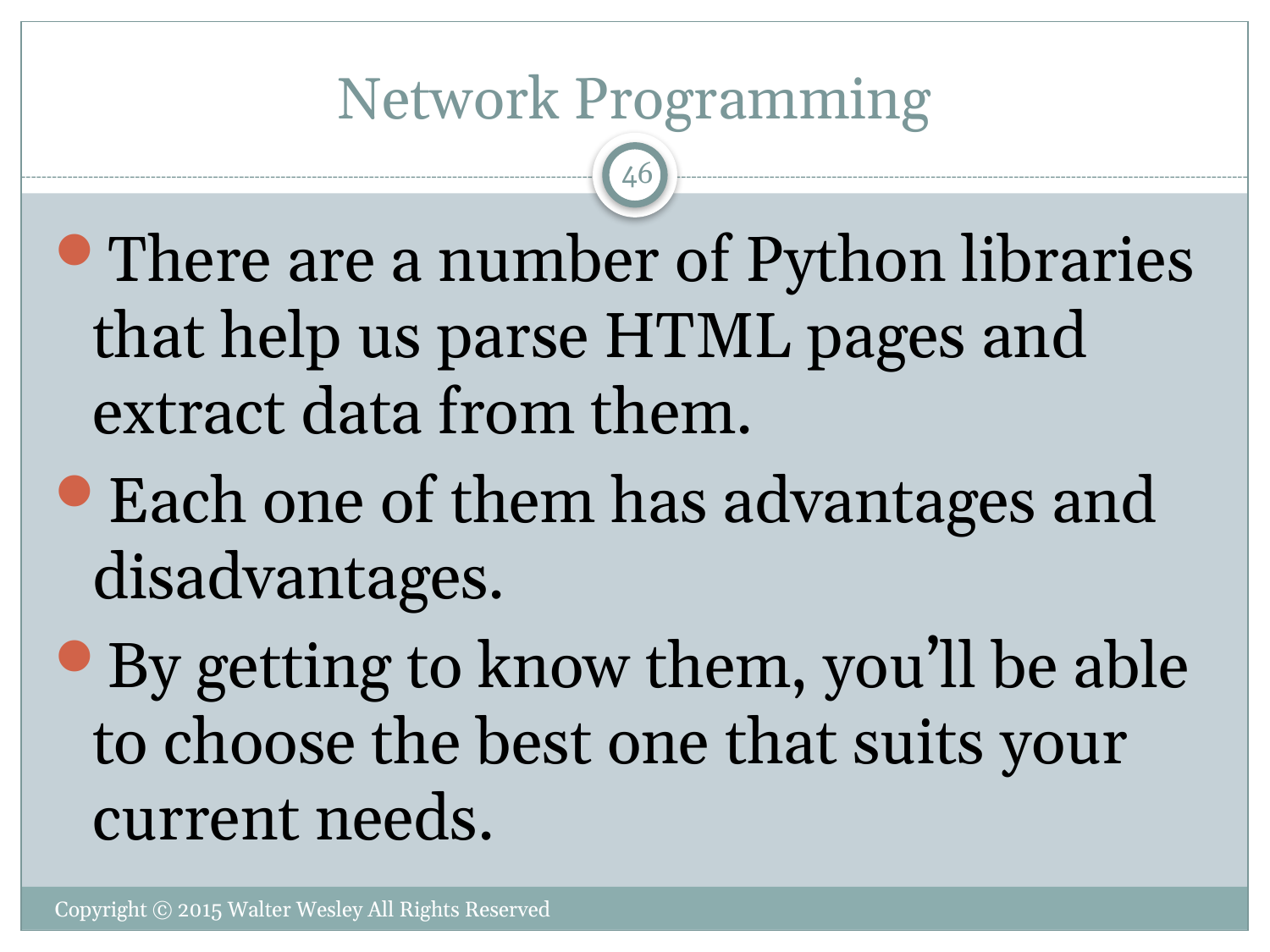

# Network Programming
46
There are a number of Python libraries that help us parse HTML pages and extract data from them.
Each one of them has advantages and disadvantages.
By getting to know them, you’ll be able to choose the best one that suits your current needs.

Copyright © 2015 Walter Wesley All Rights Reserved